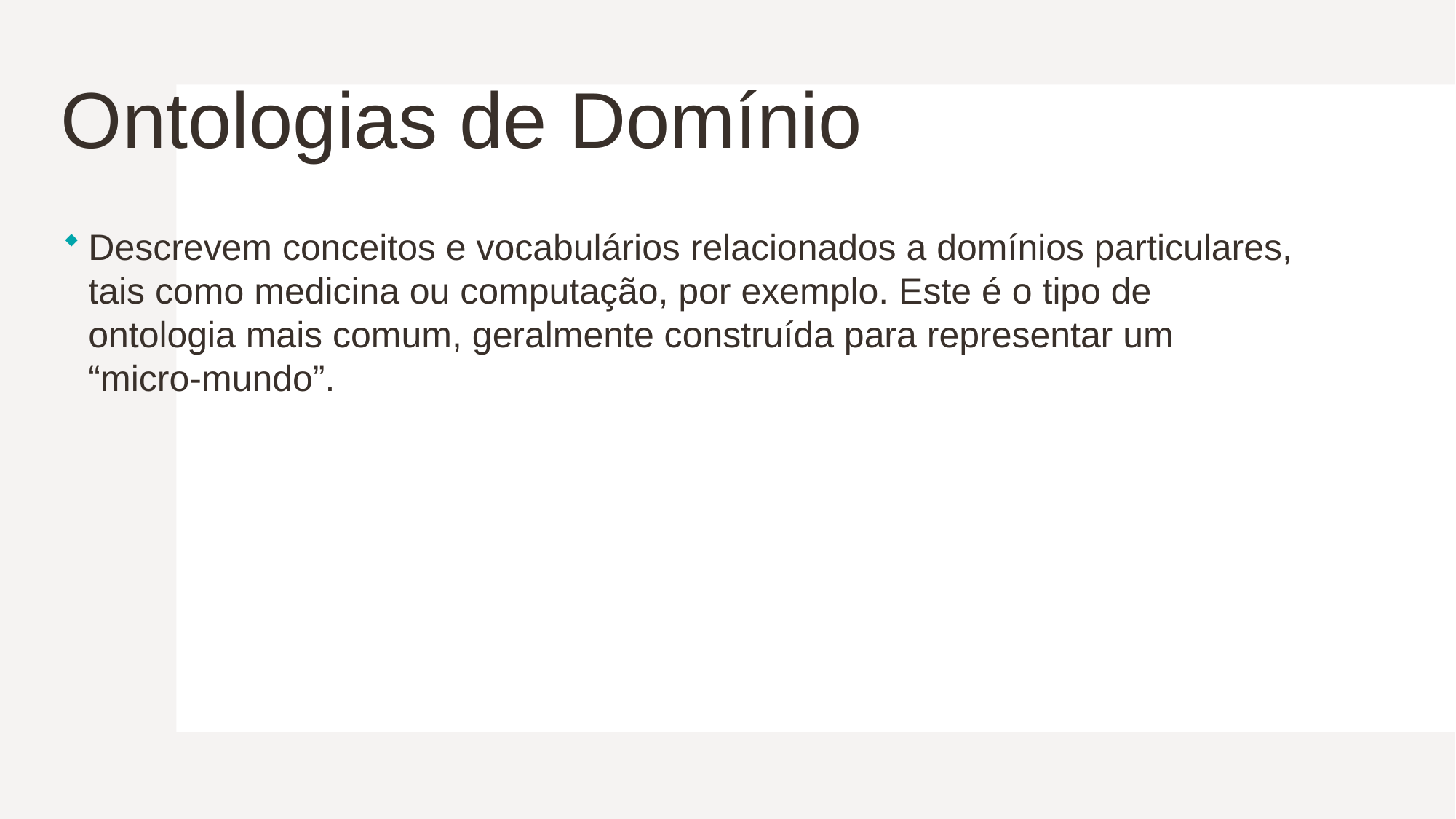

# Ontologias de Domínio
Descrevem conceitos e vocabulários relacionados a domínios particulares, tais como medicina ou computação, por exemplo. Este é o tipo de ontologia mais comum, geralmente construída para representar um “micro-mundo”.